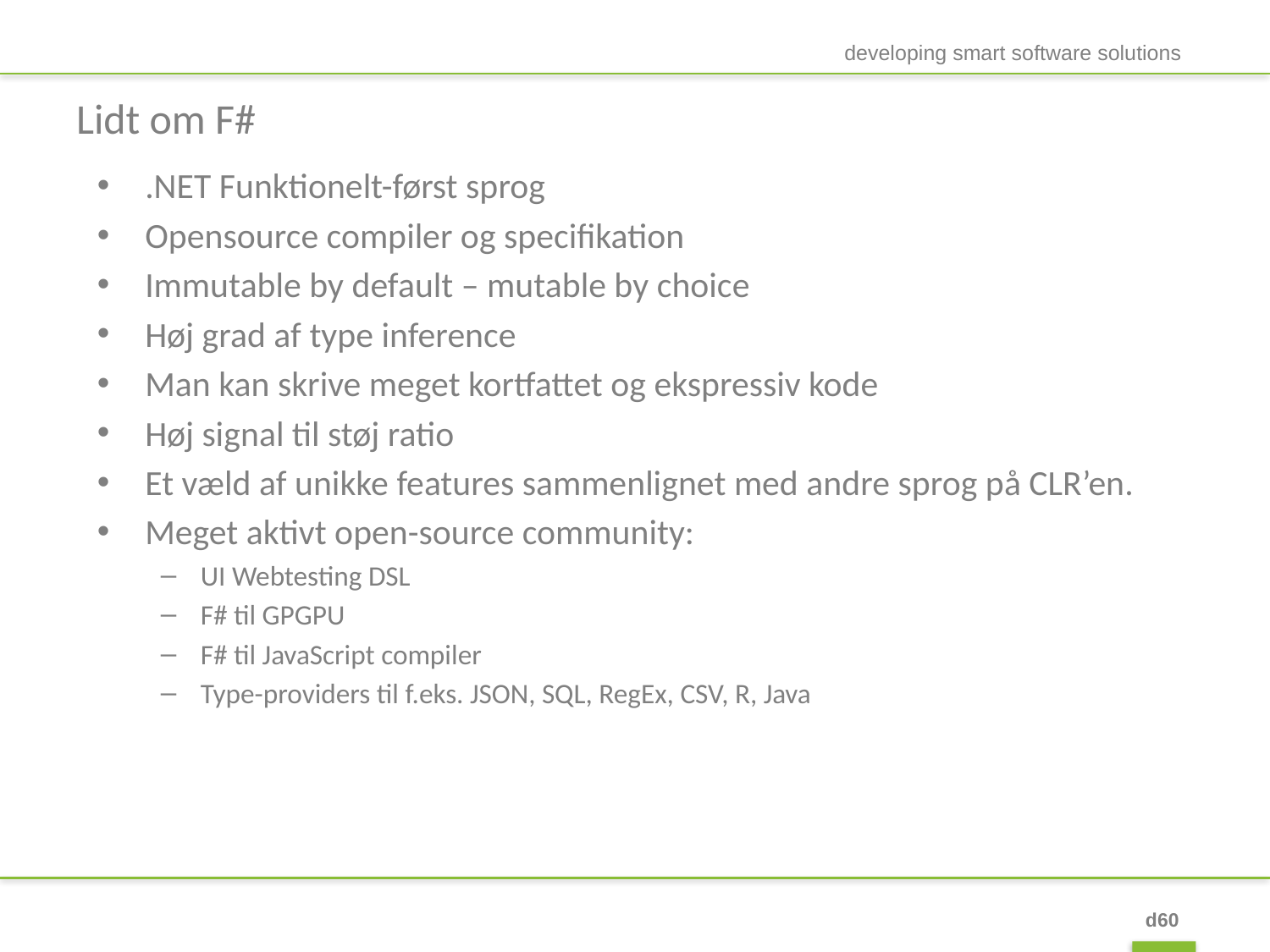

developing smart software solutions
# Lidt om F#

.NET Funktionelt-først sprog
Opensource compiler og specifikation
Immutable by default – mutable by choice
Høj grad af type inference
Man kan skrive meget kortfattet og ekspressiv kode
Høj signal til støj ratio
Et væld af unikke features sammenlignet med andre sprog på CLR’en.
Meget aktivt open-source community:
UI Webtesting DSL
F# til GPGPU
F# til JavaScript compiler
Type-providers til f.eks. JSON, SQL, RegEx, CSV, R, Java

d60